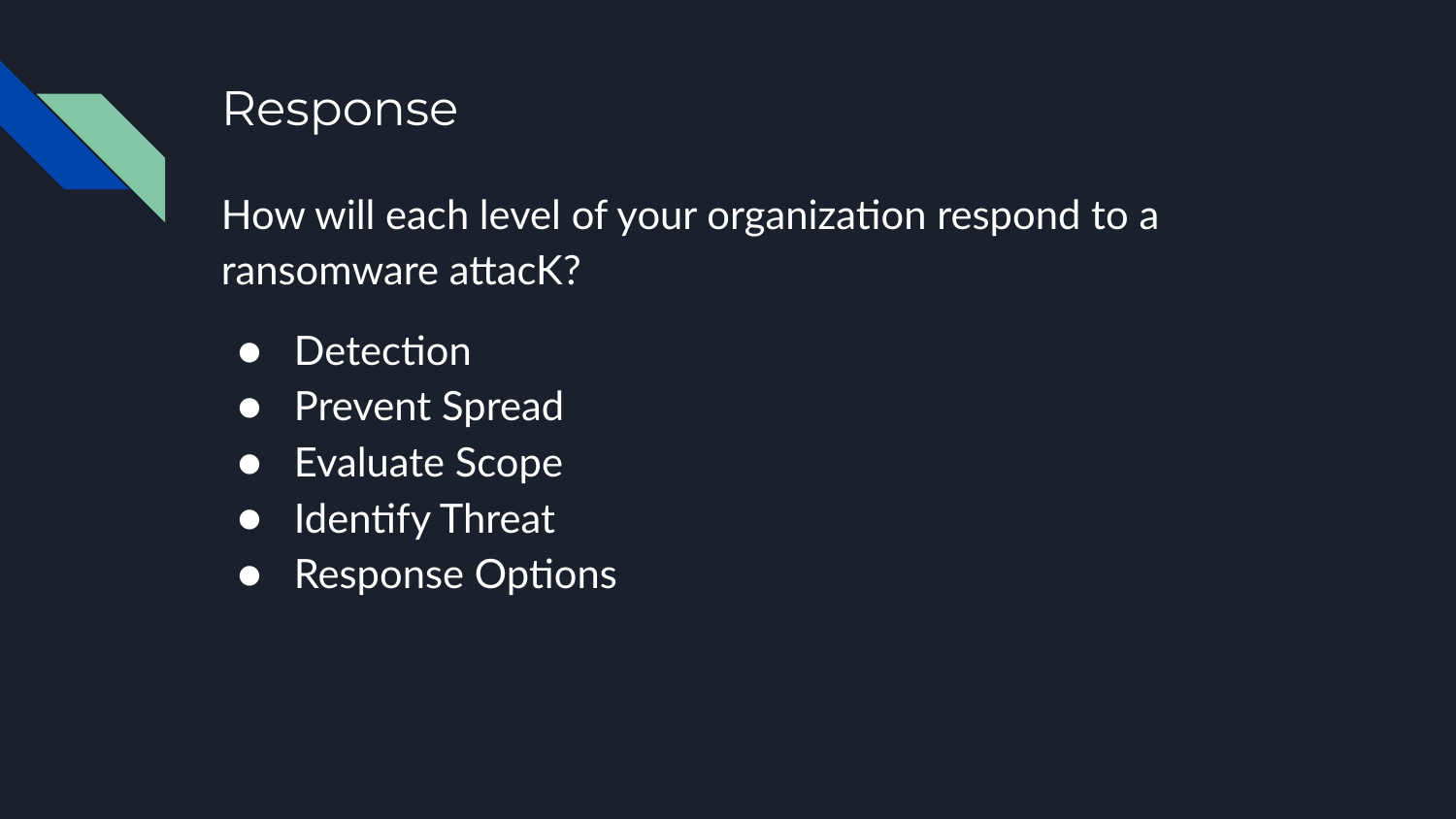

# Response
How will each level of your organization respond to a ransomware attacK?
Detection
Prevent Spread
Evaluate Scope
Identify Threat
Response Options